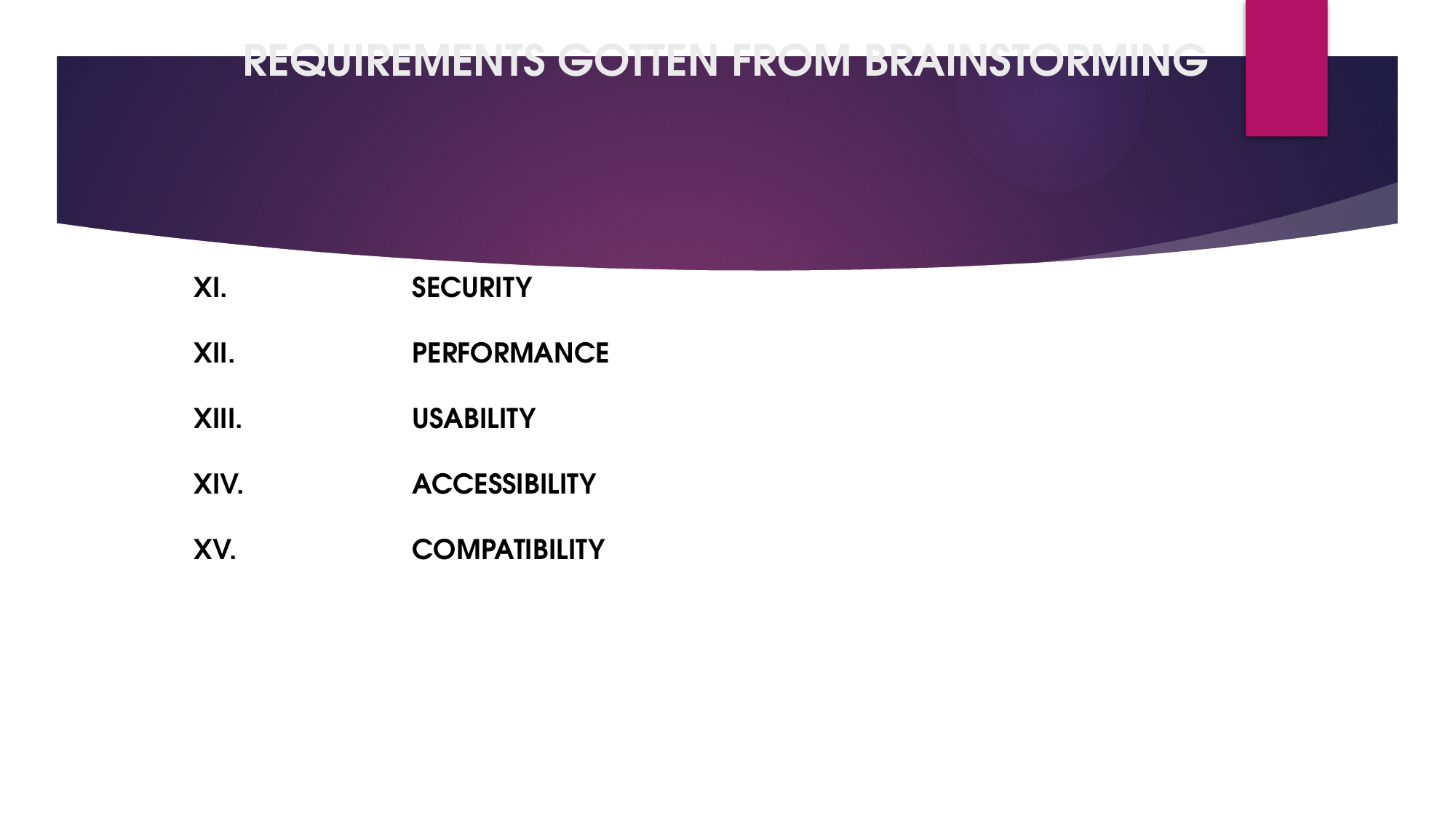

# REQUIREMENTS GOTTEN FROM BRAINSTORMING

XI. 		SECURITY

XII.		PERFORMANCE

XIII.		USABILITY

XIV.		ACCESSIBILITY

XV.		COMPATIBILITY